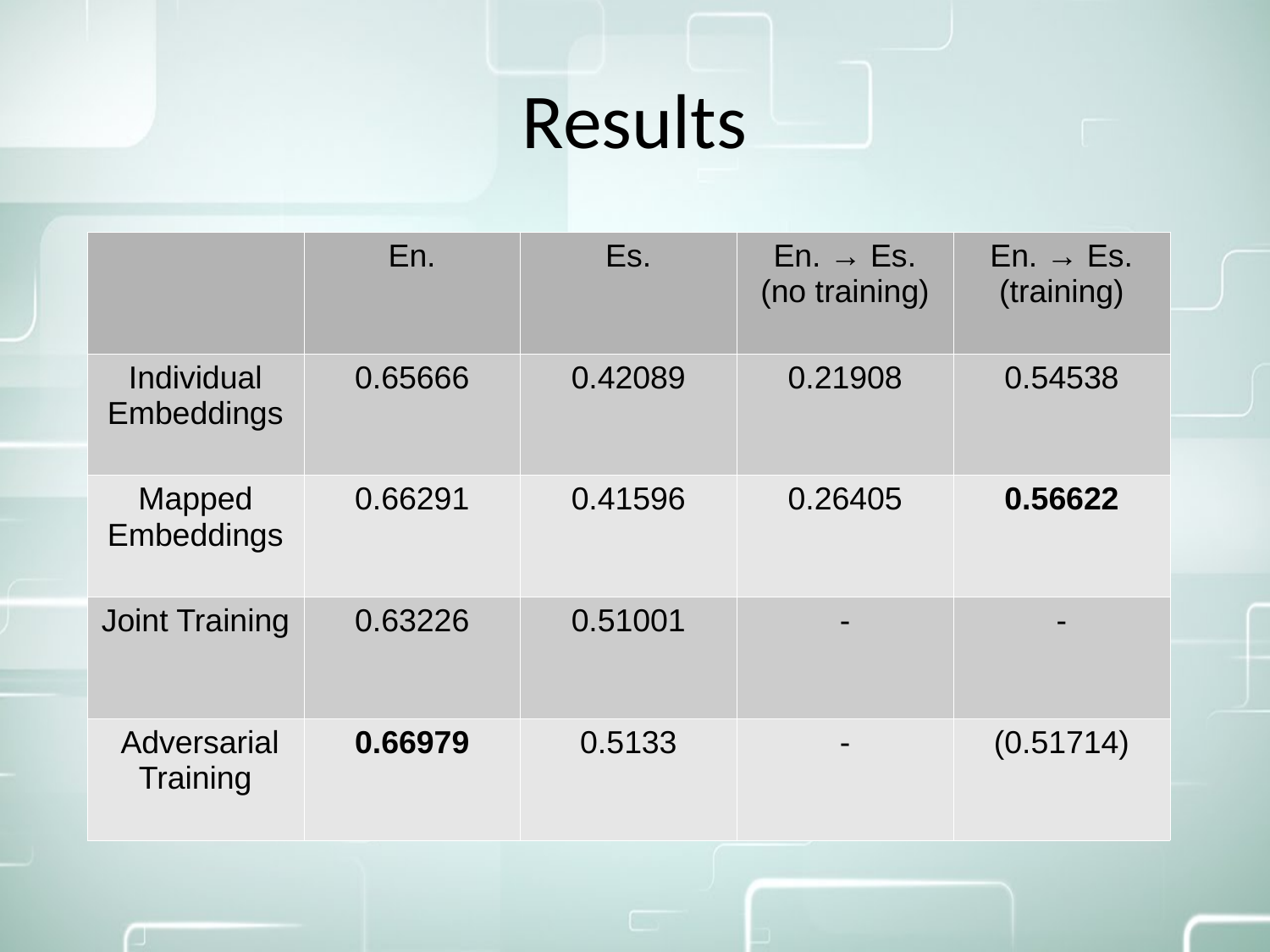

Results

|  | En. | Es. | En. → Es. (no training) | En. → Es. (training) |
| --- | --- | --- | --- | --- |
| Individual Embeddings | 0.65666 | 0.42089 | 0.21908 | 0.54538 |
| Mapped Embeddings | 0.66291 | 0.41596 | 0.26405 | 0.56622 |
| Joint Training | 0.63226 | 0.51001 | - | - |
| Adversarial Training | 0.66979 | 0.5133 | - | (0.51714) |